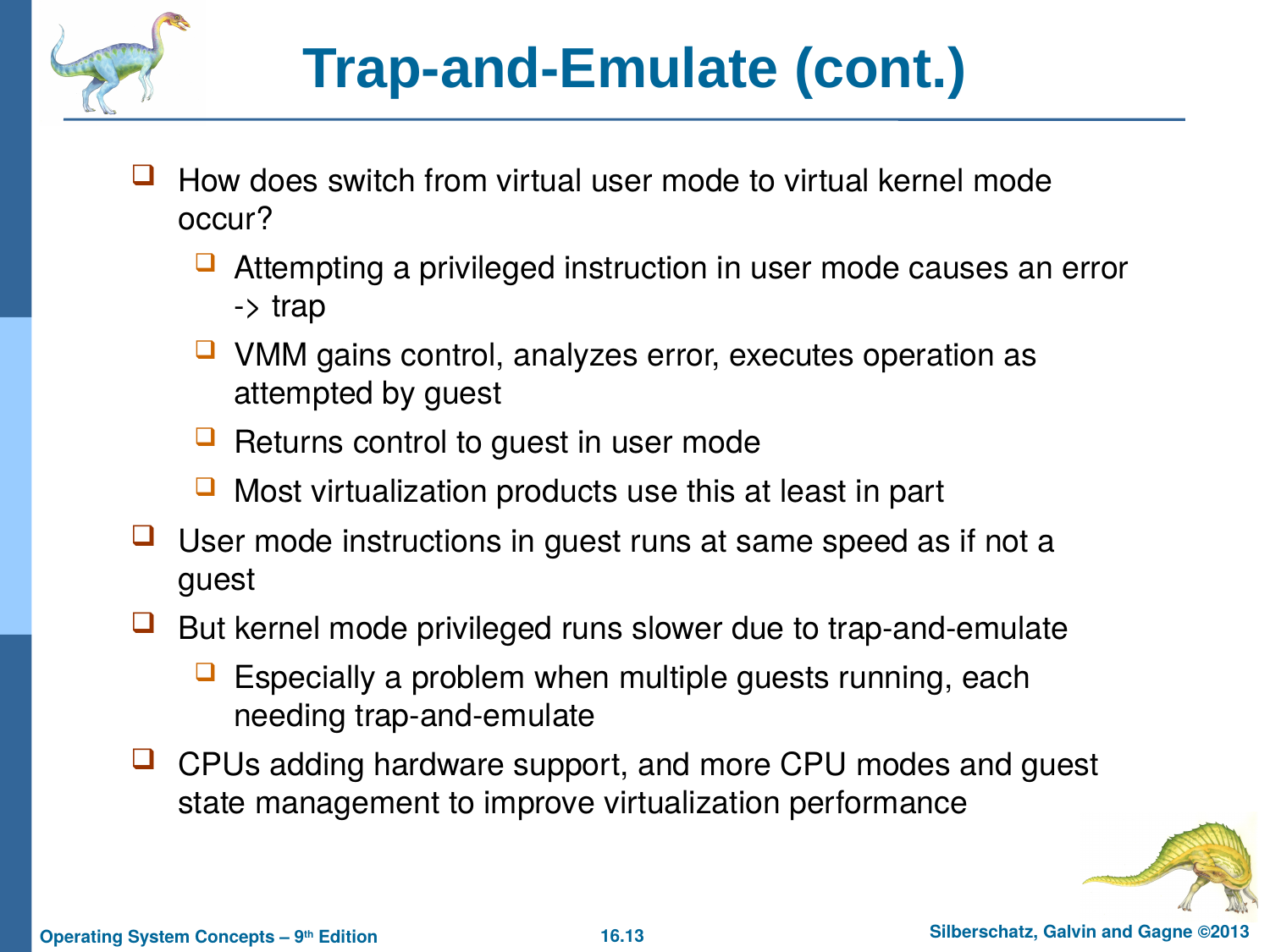

# Trap-and-Emulate (cont.)
How does switch from virtual user mode to virtual kernel mode occur?
Attempting a privileged instruction in user mode causes an error -> trap
VMM gains control, analyzes error, executes operation as attempted by guest
Returns control to guest in user mode
Most virtualization products use this at least in part
User mode instructions in guest runs at same speed as if not a guest
But kernel mode privileged runs slower due to trap-and-emulate
Especially a problem when multiple guests running, each needing trap-and-emulate
CPUs adding hardware support, and more CPU modes and guest state management to improve virtualization performance